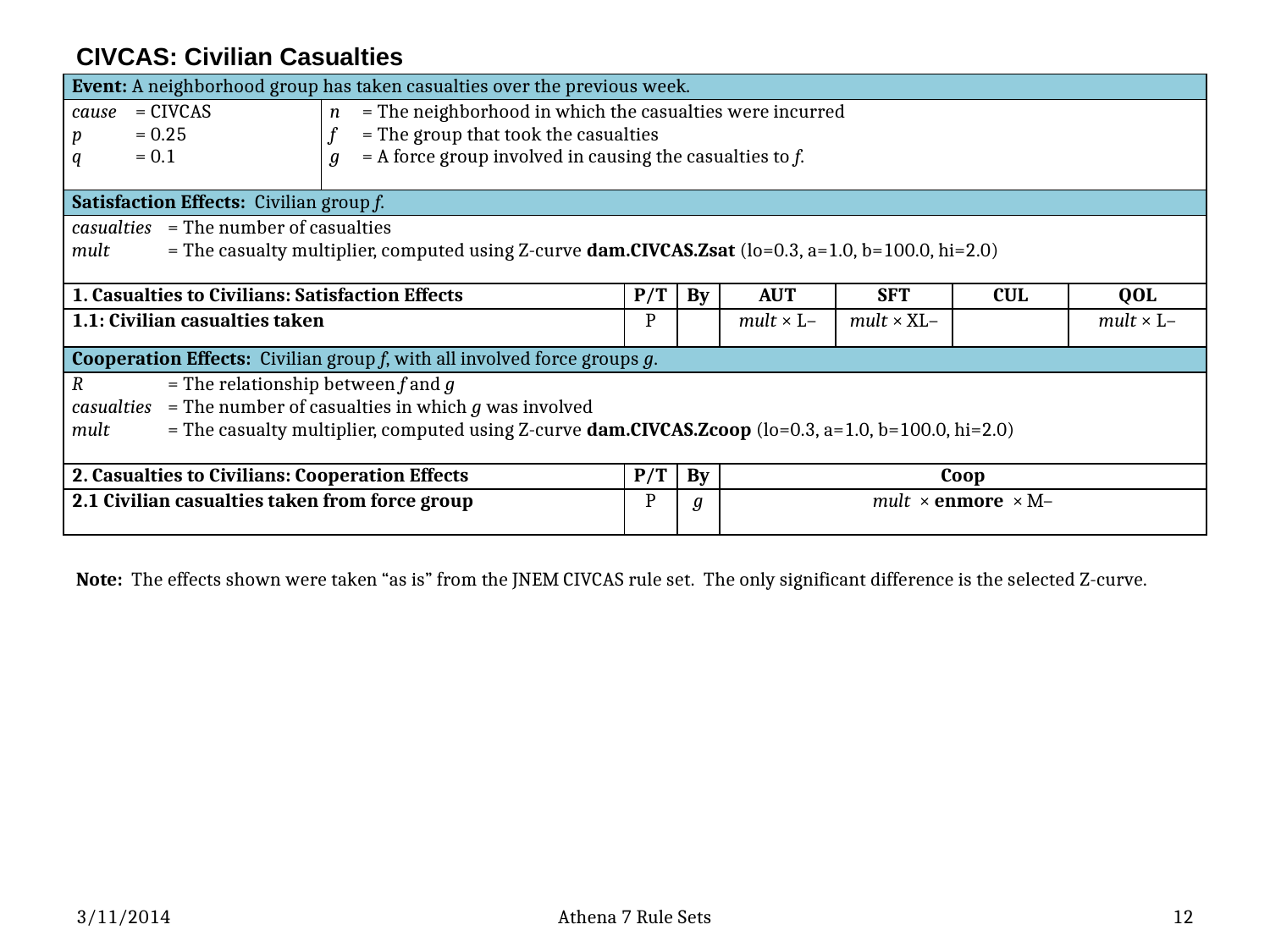

# CIVCAS: Civilian Casualties
| Event: A neighborhood group has taken casualties over the previous week. |  |  |  |  |  |  |  |
| --- | --- | --- | --- | --- | --- | --- | --- |
| cause = CIVCAS p = 0.25 q = 0.1 | n = The neighborhood in which the casualties were incurred f = The group that took the casualties g = A force group involved in causing the casualties to f. |  |  |  |  |  |  |
| Satisfaction Effects: Civilian group f. |  |  |  |  |  |  |  |
| casualties = The number of casualties mult = The casualty multiplier, computed using Z-curve dam.CIVCAS.Zsat (lo=0.3, a=1.0, b=100.0, hi=2.0) |  |  |  |  |  |  |  |
| 1. Casualties to Civilians: Satisfaction Effects |  | P/T | By | AUT | SFT | CUL | QOL |
| 1.1: Civilian casualties taken |  | P |  | mult × L– | mult × XL– |  | mult × L– |
| Cooperation Effects: Civilian group f, with all involved force groups g. |  |  |  |  |  |  |  |
| R = The relationship between f and g casualties = The number of casualties in which g was involved mult = The casualty multiplier, computed using Z-curve dam.CIVCAS.Zcoop (lo=0.3, a=1.0, b=100.0, hi=2.0) |  |  |  |  |  |  |  |
| 2. Casualties to Civilians: Cooperation Effects |  | P/T | By | Coop |  |  |  |
| 2.1 Civilian casualties taken from force group |  | P | g | mult × enmore × M– |  |  |  |
Note:  The effects shown were taken “as is” from the JNEM CIVCAS rule set.  The only significant difference is the selected Z-curve.
3/11/2014
Athena 7 Rule Sets
12